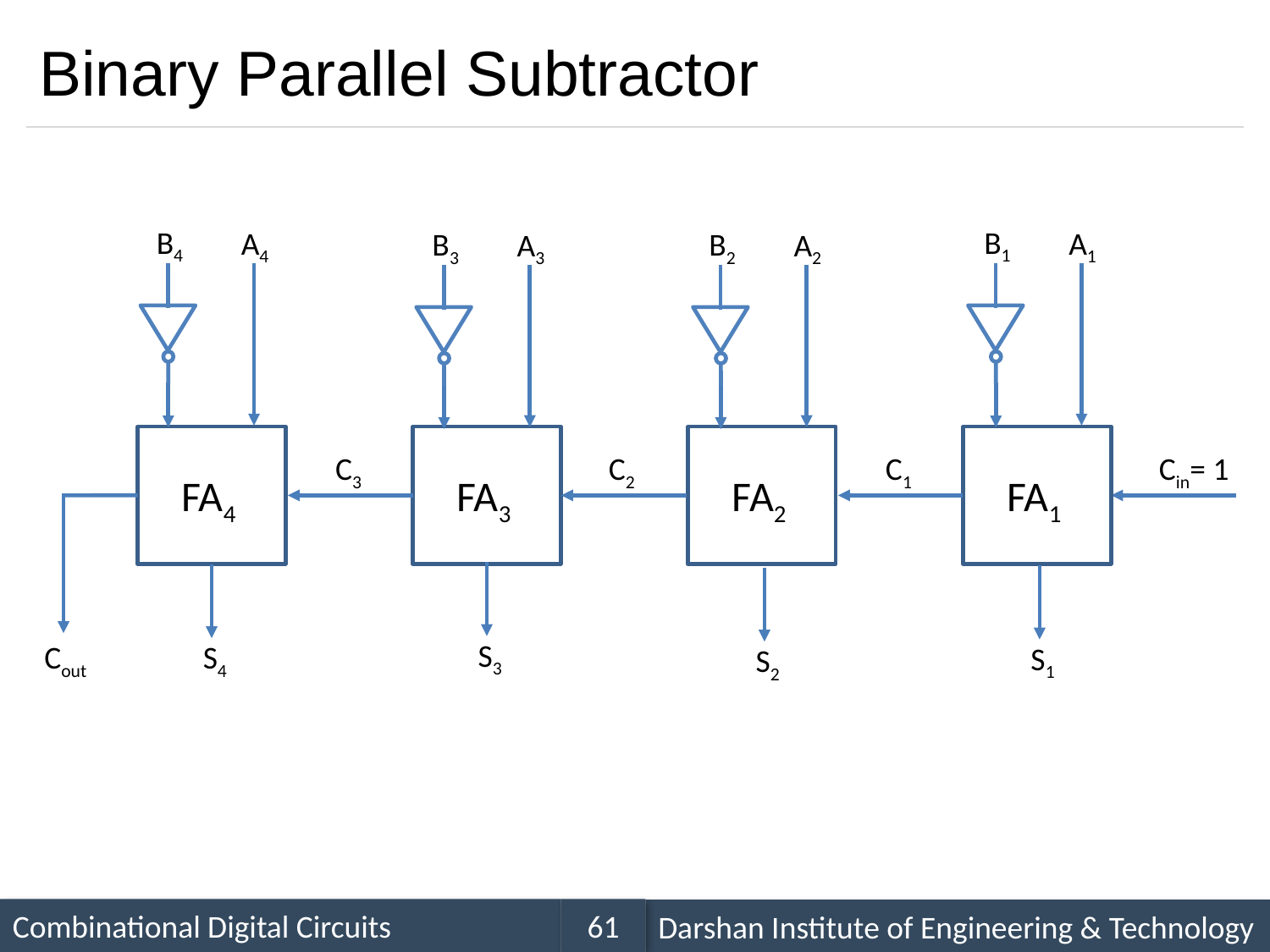

# Binary Parallel Subtractor
B4
A4

FA4
Cout
S4
B1
A1

FA1
C1
S1
Cin= 1
B3
A3

FA3
C3
S3
B2
A2

FA2
C2
S2